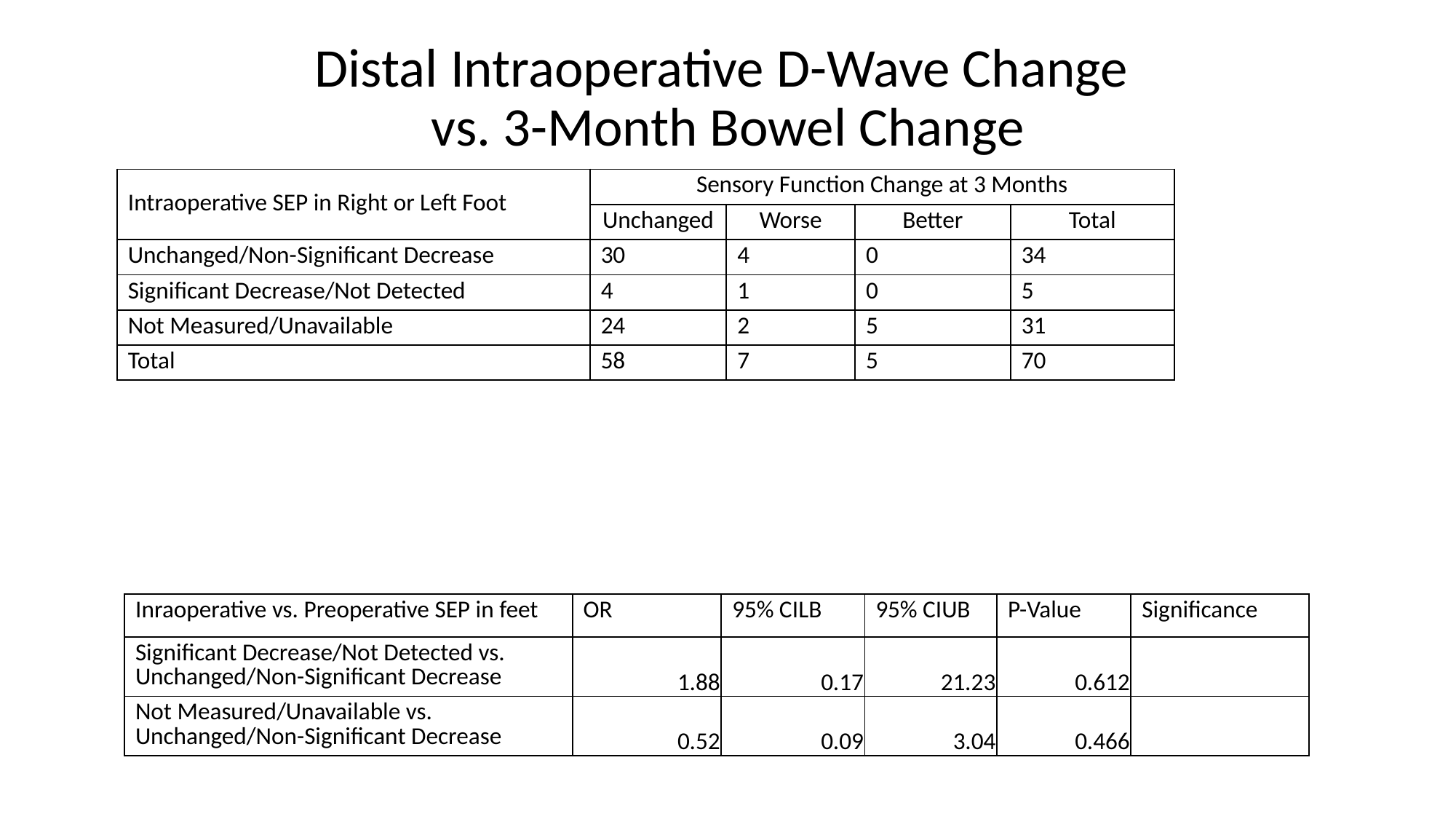

# Distal Intraoperative D-Wave Change vs. 3-Month Bowel Change
| Intraoperative SEP in Right or Left Foot | Sensory Function Change at 3 Months |  |  |  |
| --- | --- | --- | --- | --- |
|  | Unchanged | Worse | Better | Total |
| Unchanged/Non-Significant Decrease | 30 | 4 | 0 | 34 |
| Significant Decrease/Not Detected | 4 | 1 | 0 | 5 |
| Not Measured/Unavailable | 24 | 2 | 5 | 31 |
| Total | 58 | 7 | 5 | 70 |
| Inraoperative vs. Preoperative SEP in feet | OR | 95% CILB | 95% CIUB | P-Value | Significance |
| --- | --- | --- | --- | --- | --- |
| Significant Decrease/Not Detected vs. Unchanged/Non-Significant Decrease | 1.88 | 0.17 | 21.23 | 0.612 |  |
| Not Measured/Unavailable vs. Unchanged/Non-Significant Decrease | 0.52 | 0.09 | 3.04 | 0.466 |  |